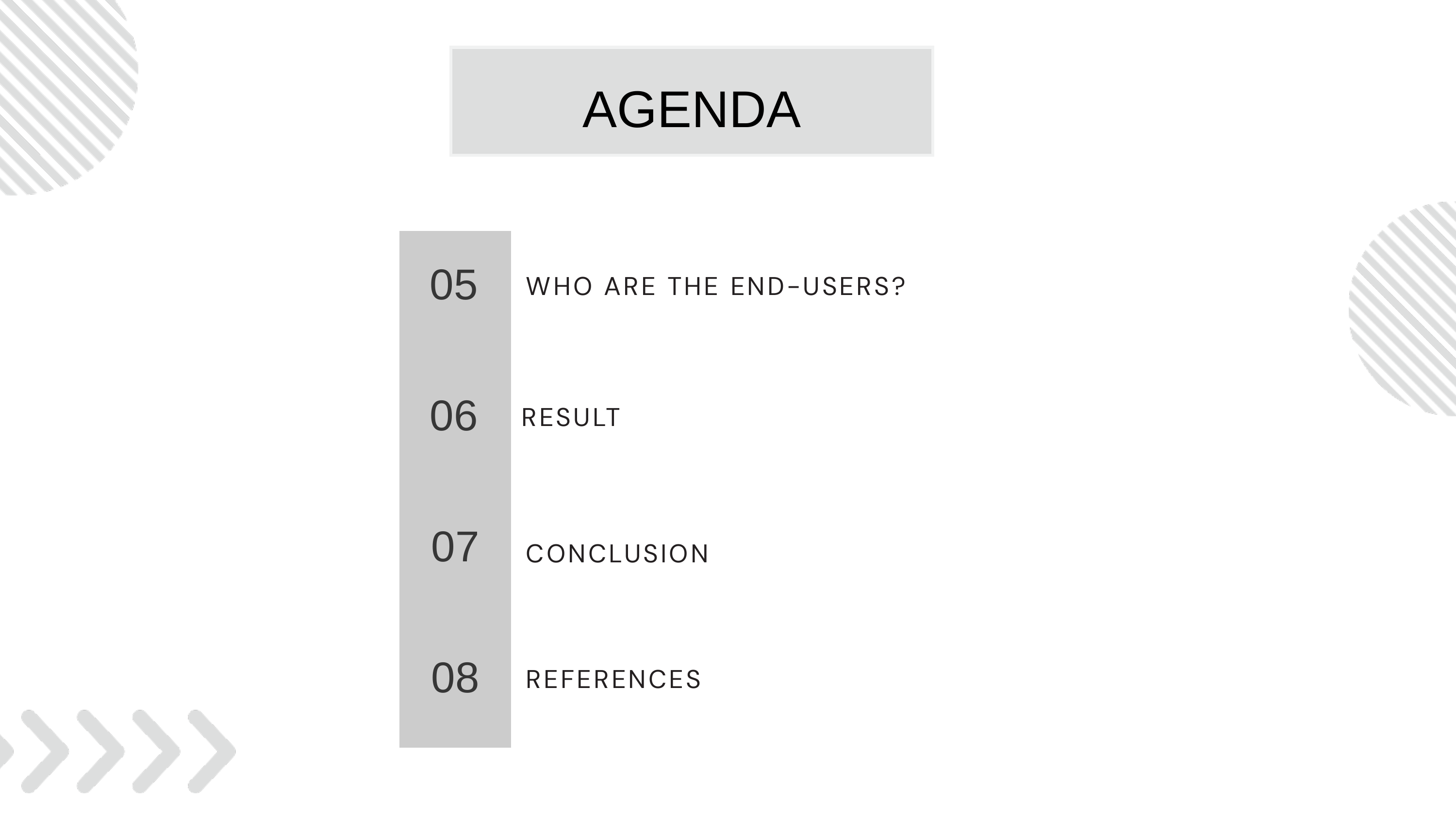

AGENDA

05
WHO ARE THE END-USERS?
06
RESULT
07
CONCLUSION
08
REFERENCES